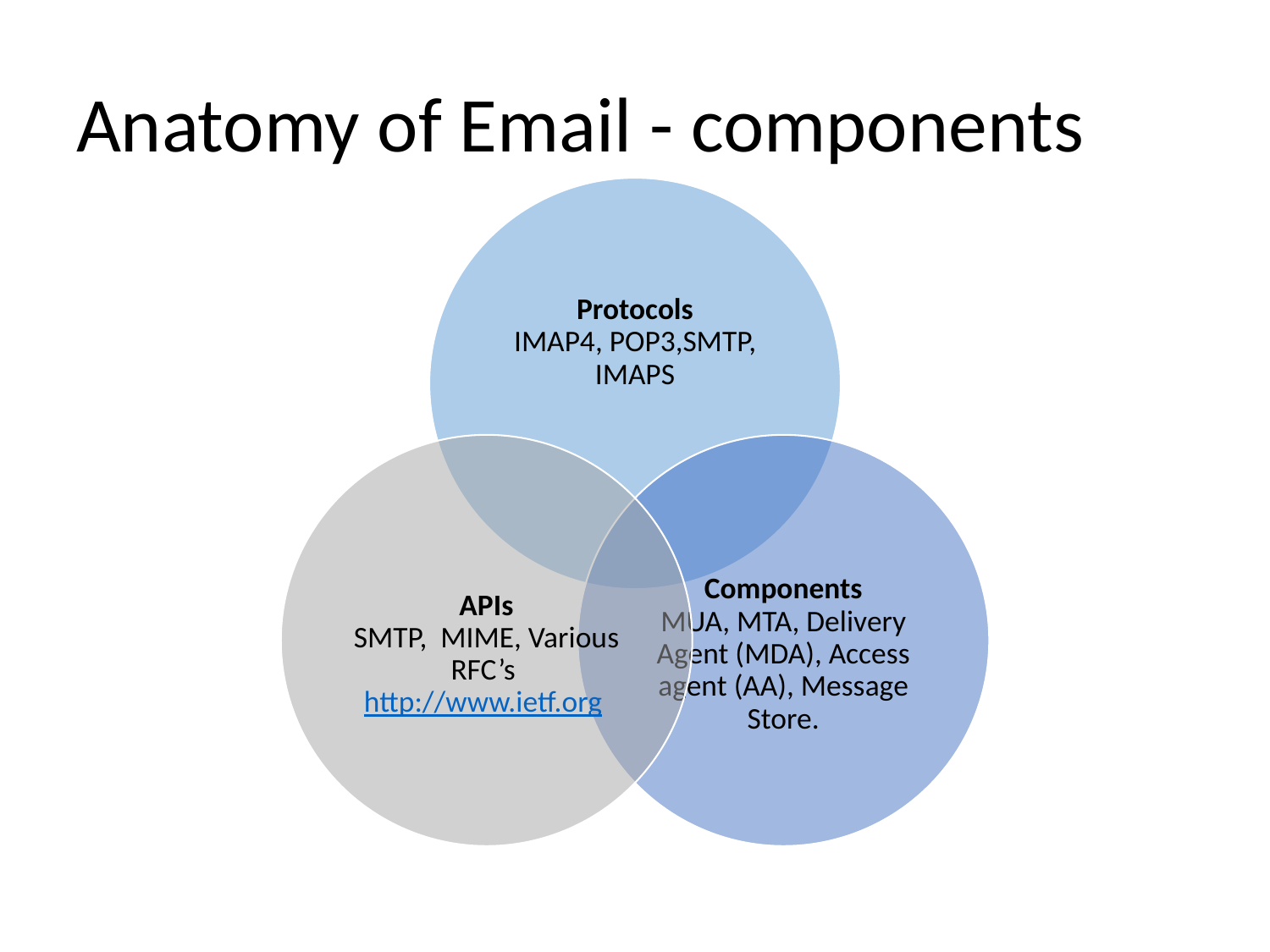

# Anatomy of Email - components
Protocols
IMAP4, POP3,SMTP, IMAPS
Components
MUA, MTA, Delivery Agent (MDA), Access agent (AA), Message Store.
APIs
SMTP,  MIME, Various RFC’s http://www.ietf.org